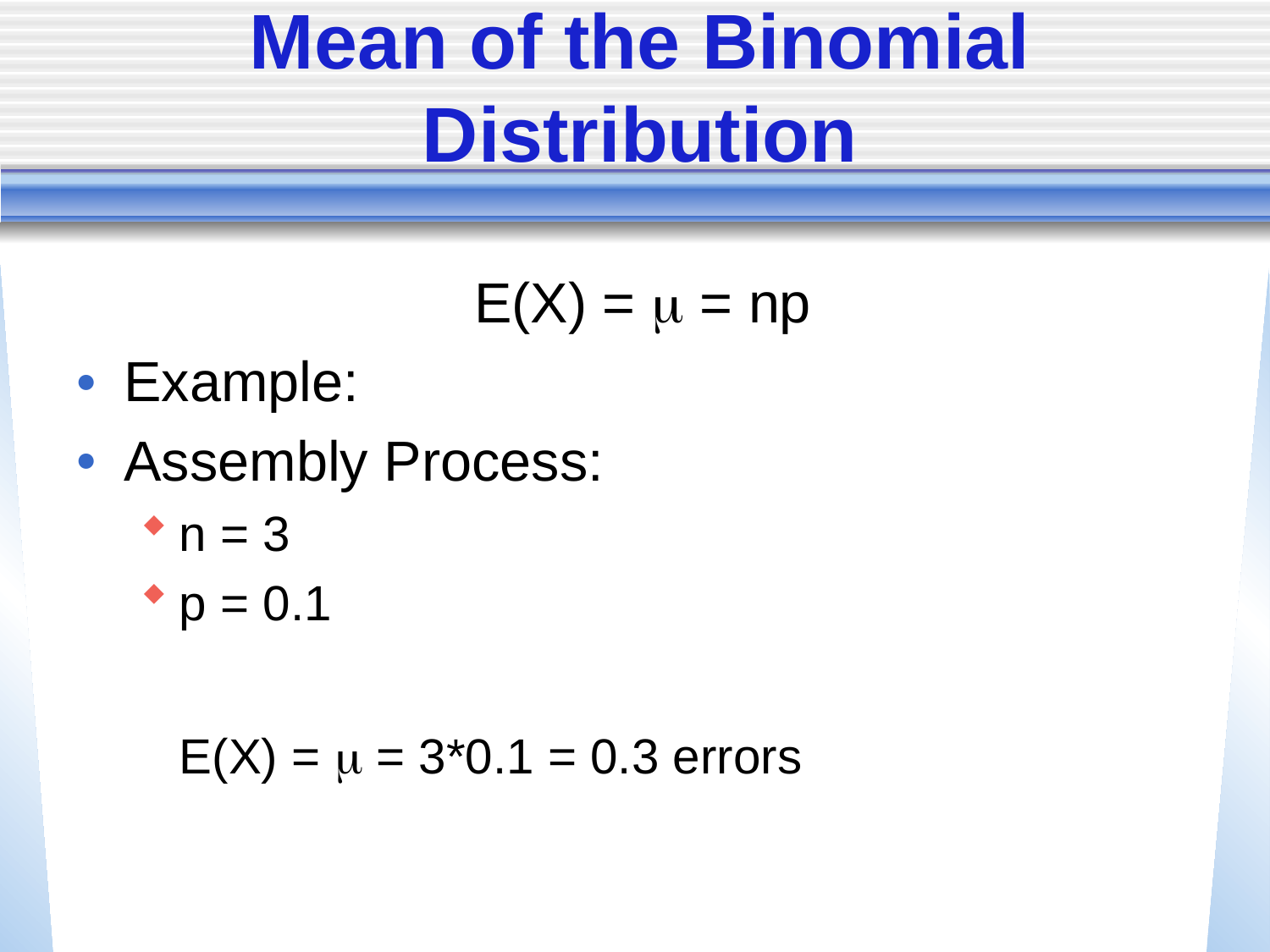

# Mean of the Binomial Distribution
 E(X) = μ = np
Example:
Assembly Process:
n = 3
p = 0.1

	E(X) = μ = 3*0.1 = 0.3 errors